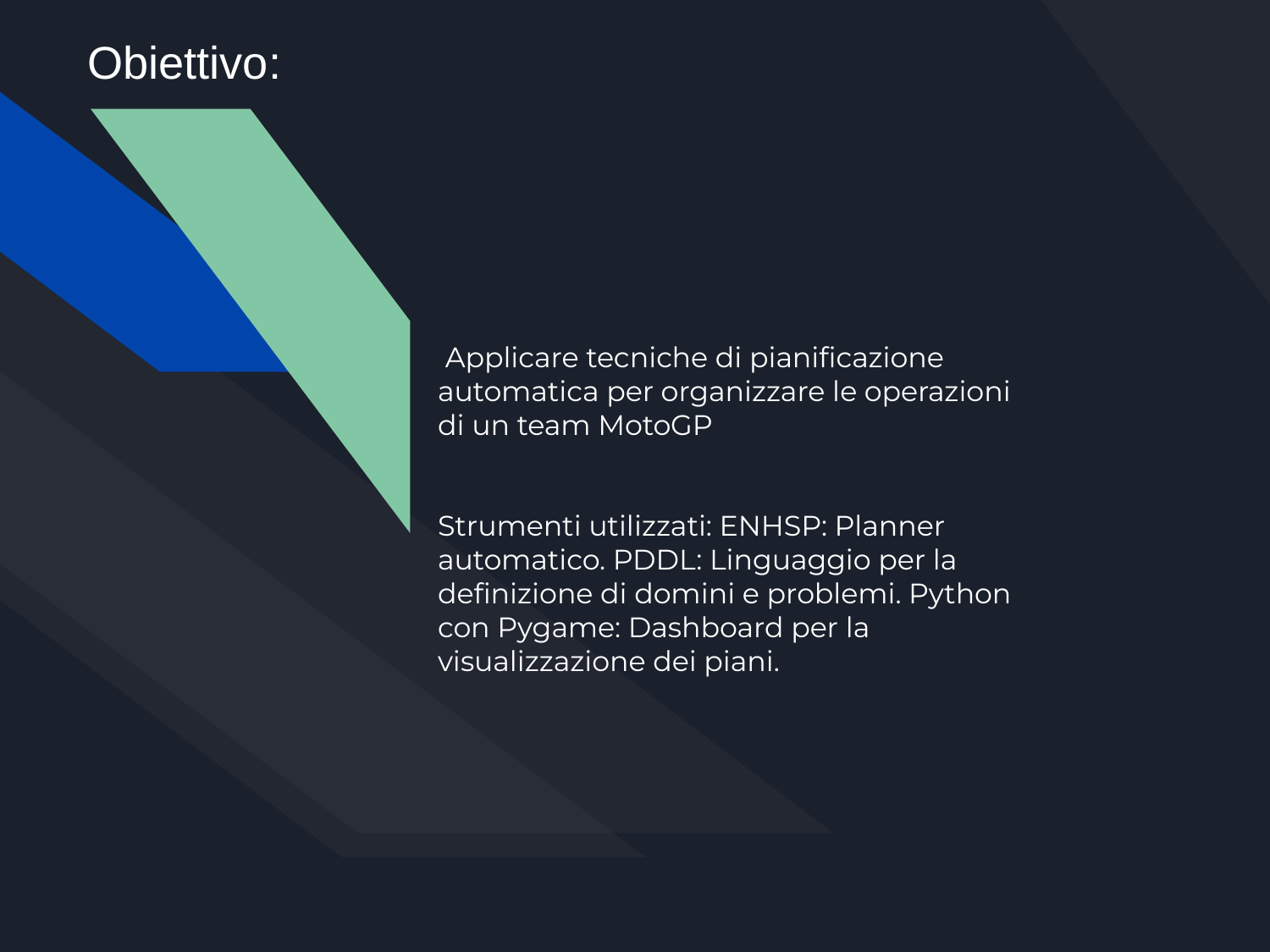

Obiettivo:
# MotoGP Planner: Analisi del Codice
 Applicare tecniche di pianificazione automatica per organizzare le operazioni di un team MotoGP

Strumenti utilizzati: ENHSP: Planner automatico. PDDL: Linguaggio per la definizione di domini e problemi. Python con Pygame: Dashboard per la visualizzazione dei piani.